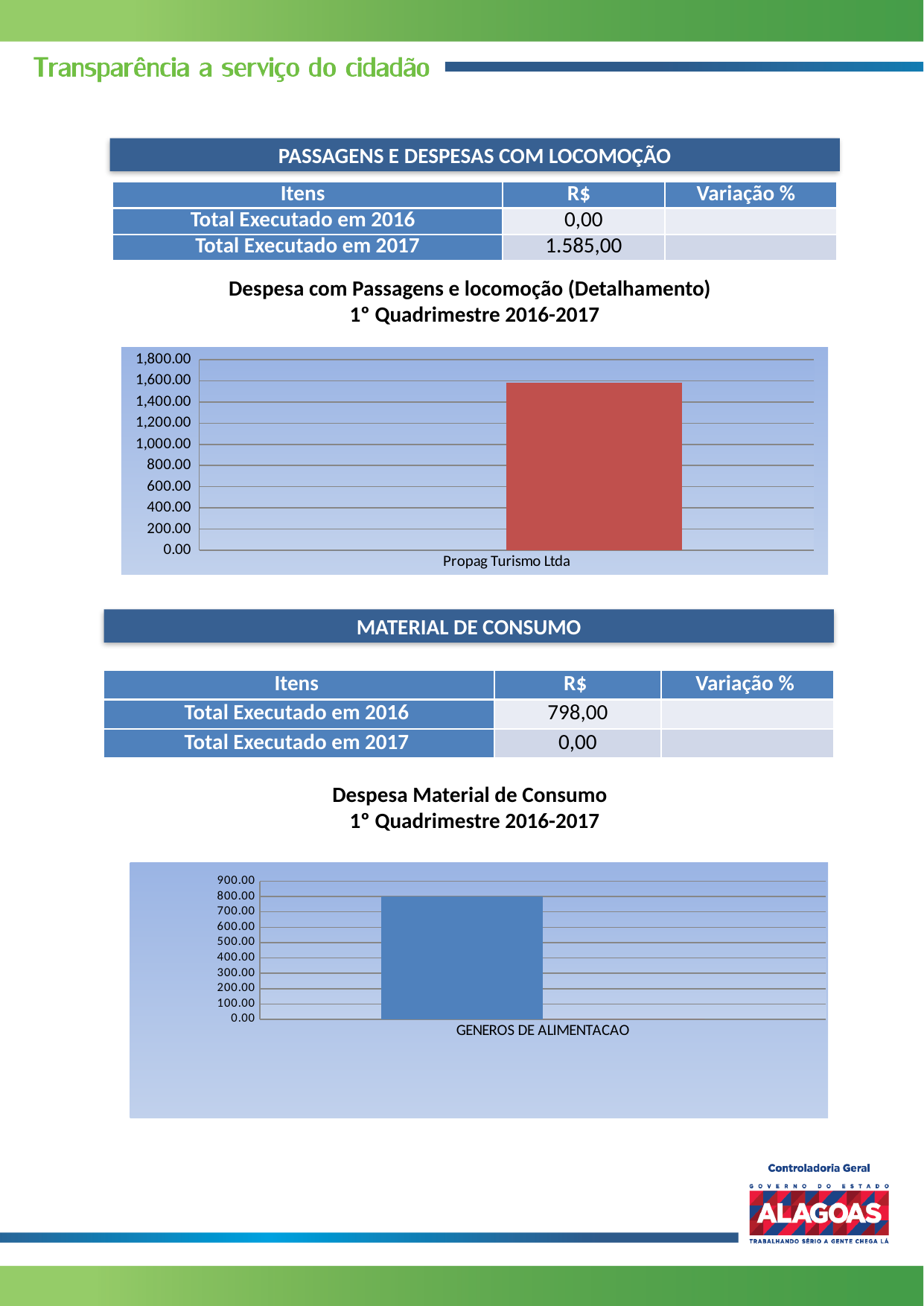

PASSAGENS E DESPESAS COM LOCOMOÇÃO

| Itens | R$ | Variação % |
| --- | --- | --- |
| Total Executado em 2016 | 0,00 |  |
| Total Executado em 2017 | 1.585,00 |  |
Despesa com Passagens e locomoção (Detalhamento)
1º Quadrimestre 2016-2017

### Chart

| Category |  |  |
|---|---|---|
| Propag Turismo Ltda | 0.0 | 1585.0 |
MATERIAL DE CONSUMO
| Itens | R$ | Variação % |
| --- | --- | --- |
| Total Executado em 2016 | 798,00 |  |
| Total Executado em 2017 | 0,00 |  |
Despesa Material de Consumo
1º Quadrimestre 2016-2017

### Chart

| Category |  |  |
|---|---|---|
| GENEROS DE ALIMENTACAO | 798.0 | 0.0 |